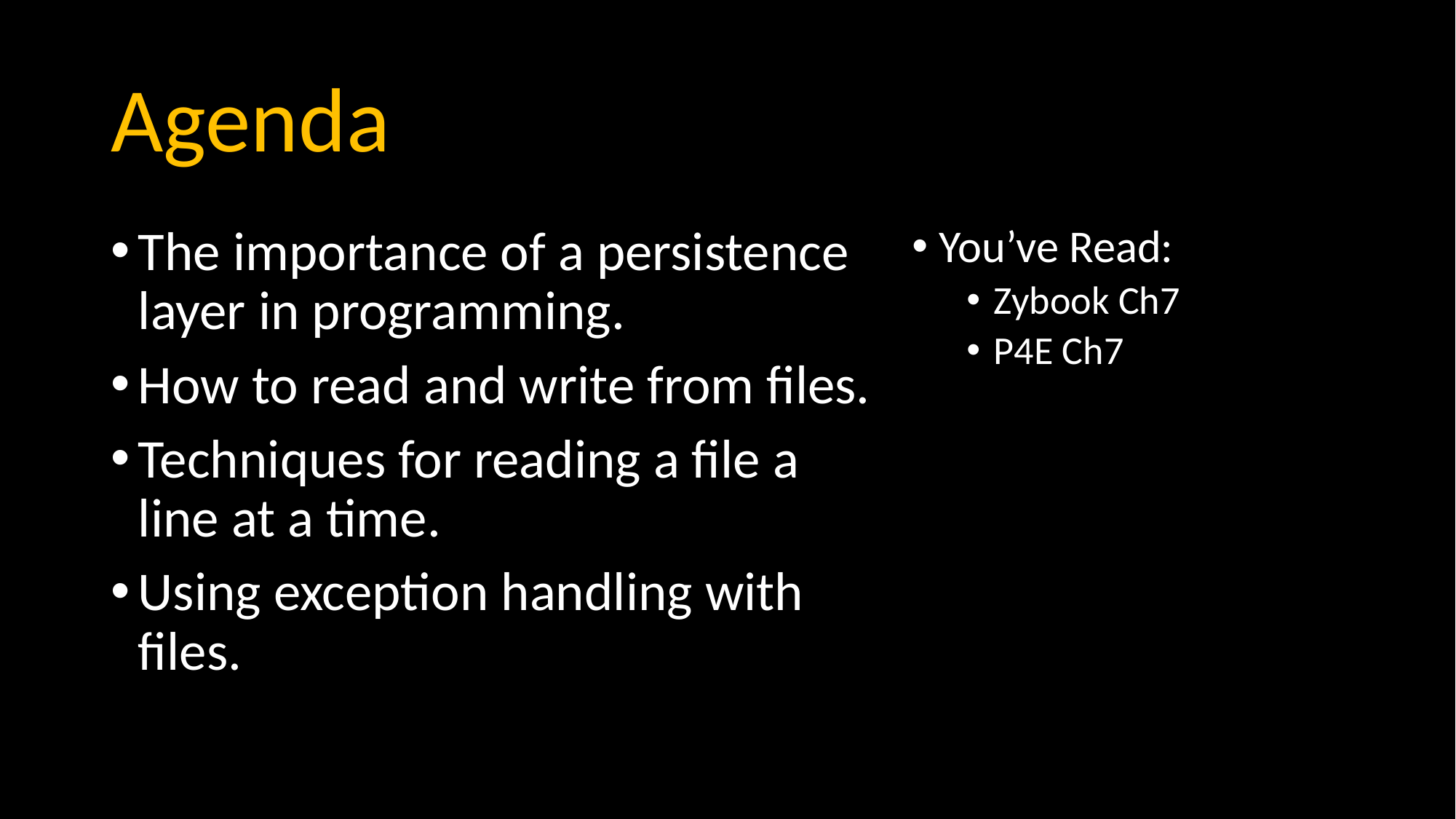

# Agenda
The importance of a persistence layer in programming.
How to read and write from files.
Techniques for reading a file a line at a time.
Using exception handling with files.
You’ve Read:
Zybook Ch7
P4E Ch7